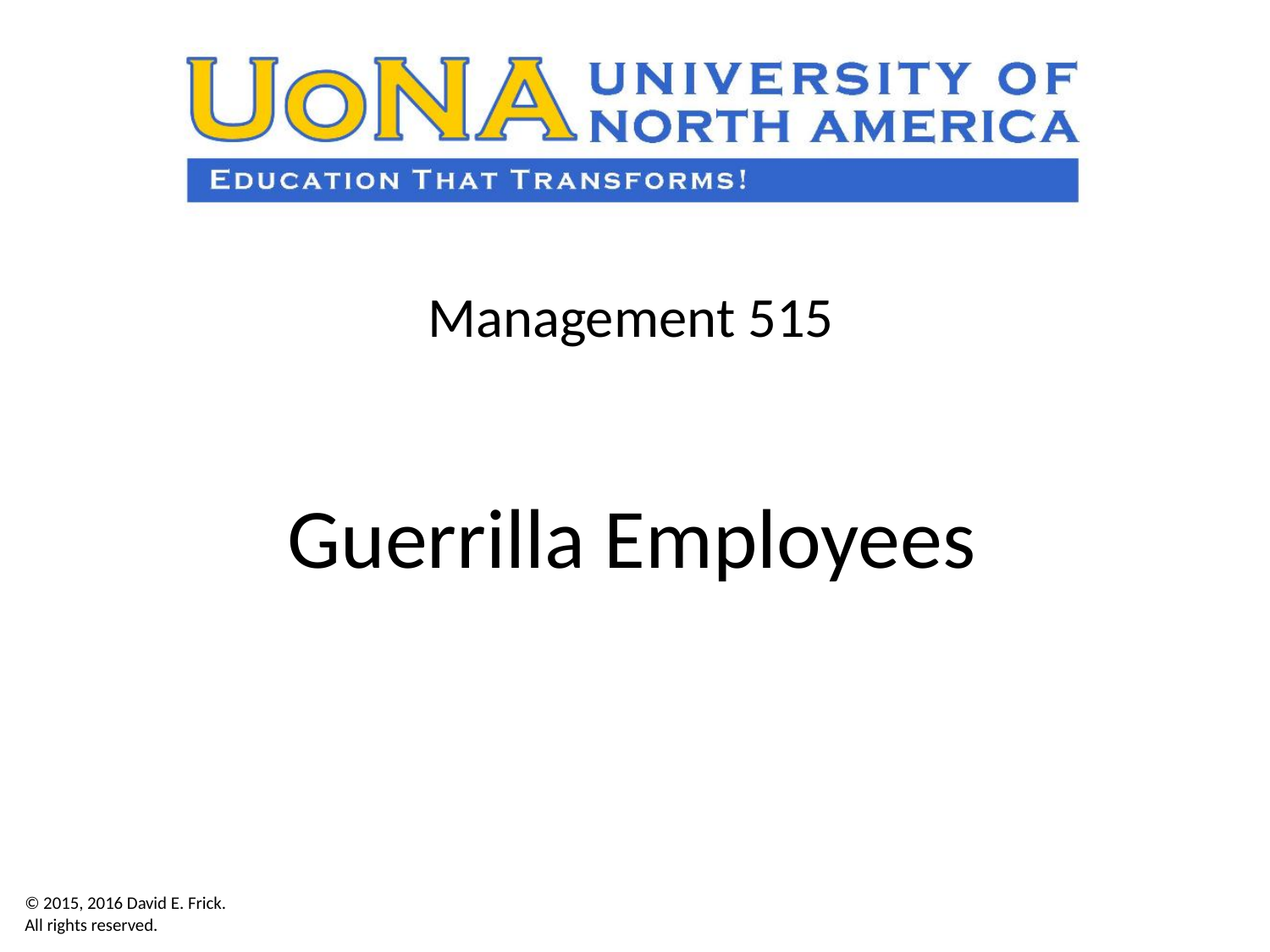

Management 515
Guerrilla Employees
© 2015, 2016 David E. Frick.
All rights reserved.